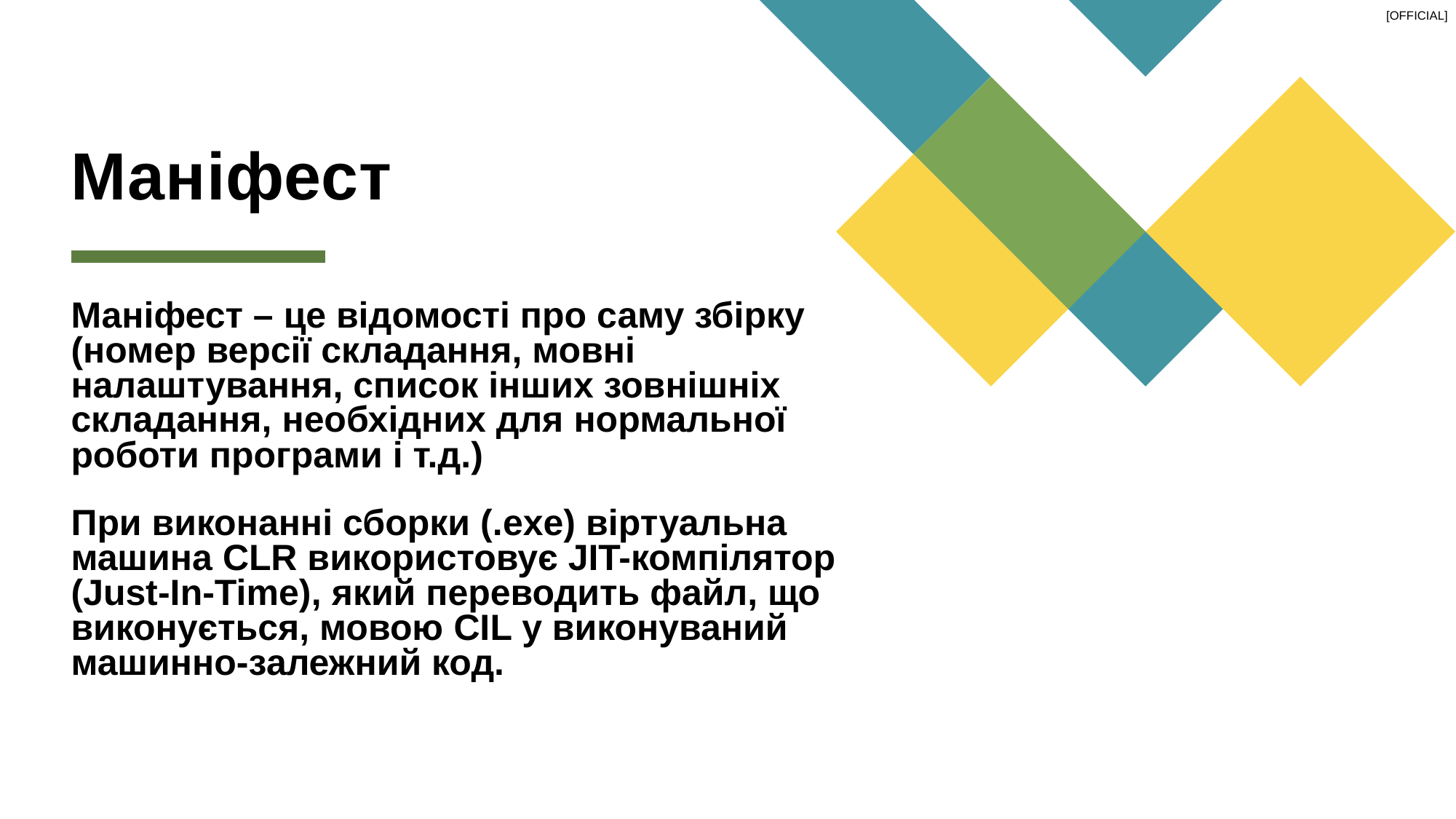

# Маніфест
Маніфест – це відомості про саму збірку (номер версії складання, мовні налаштування, список інших зовнішніх складання, необхідних для нормальної роботи програми і т.д.)
При виконанні сборки (.exe) віртуальна машина CLR використовує JIT-компілятор (Just-In-Time), який переводить файл, що виконується, мовою CIL у виконуваний машинно-залежний код.